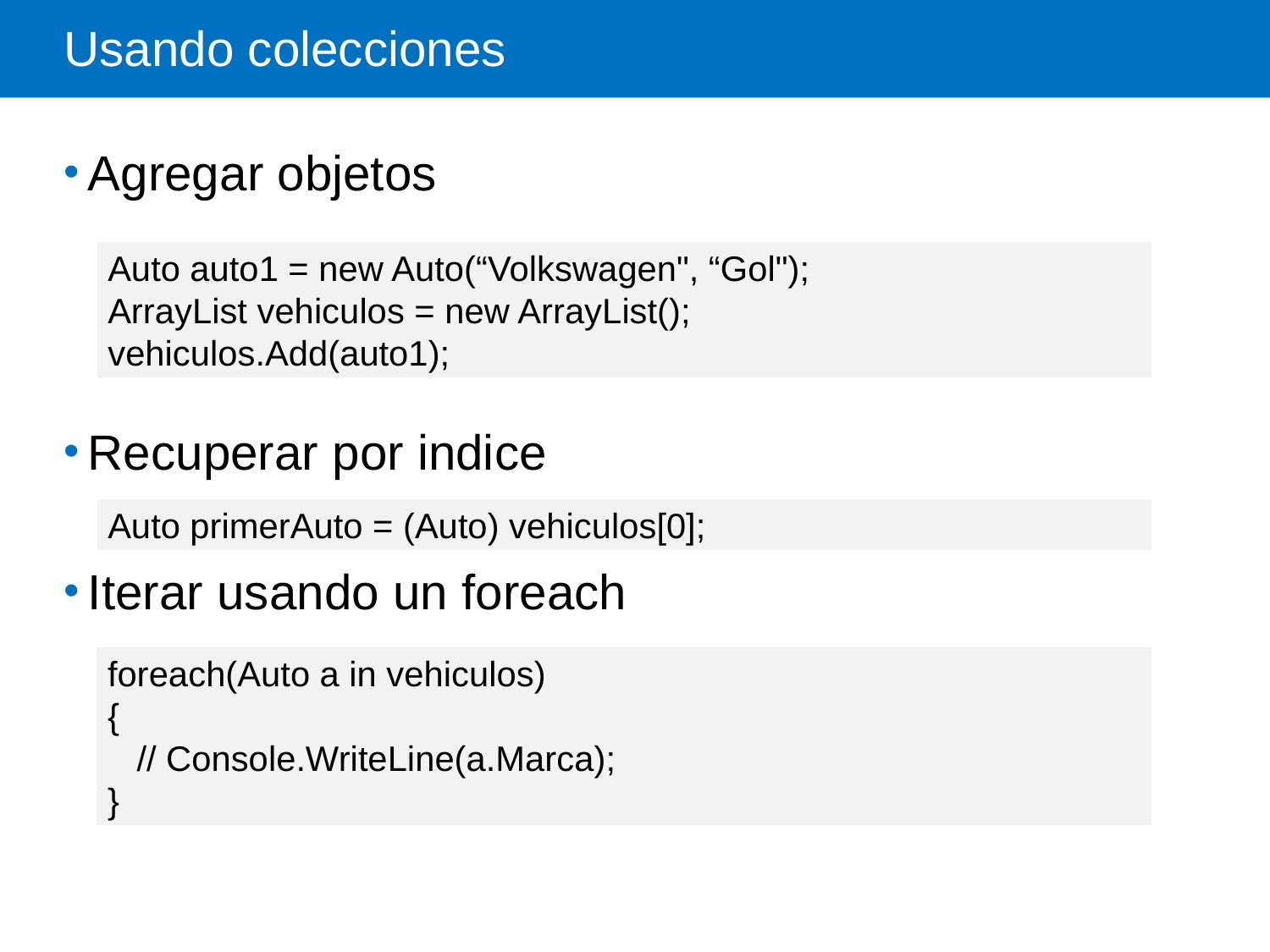

# Usando colecciones
Agregar objetos

Recuperar por indice

Iterar usando un foreach
Auto auto1 = new Auto(“Volkswagen", “Gol");
ArrayList vehiculos = new ArrayList();
vehiculos.Add(auto1);
Auto primerAuto = (Auto) vehiculos[0];
foreach(Auto a in vehiculos)
{
   // Console.WriteLine(a.Marca);
}